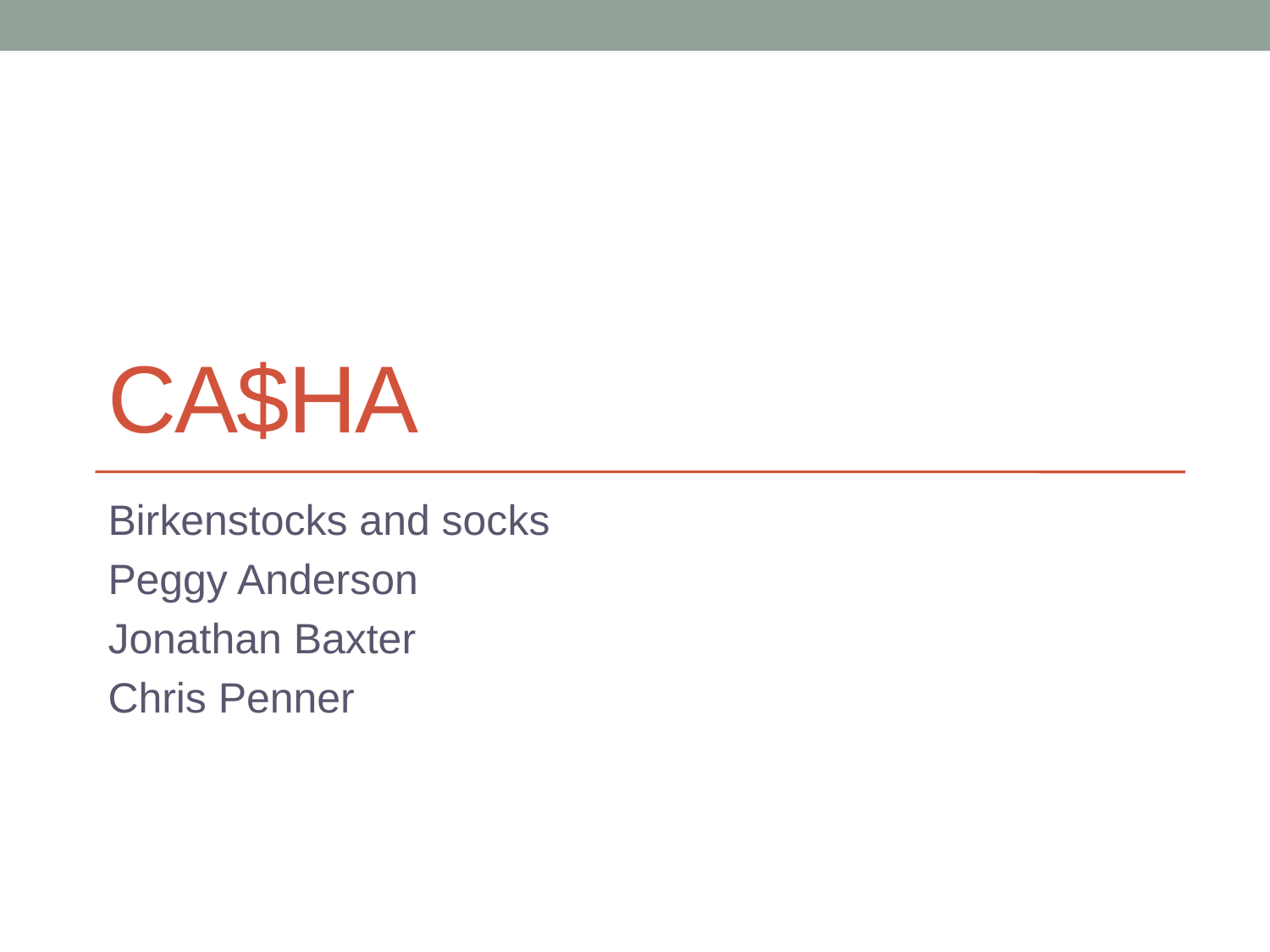

# CA$ha
Birkenstocks and socks
Peggy Anderson
Jonathan Baxter
Chris Penner